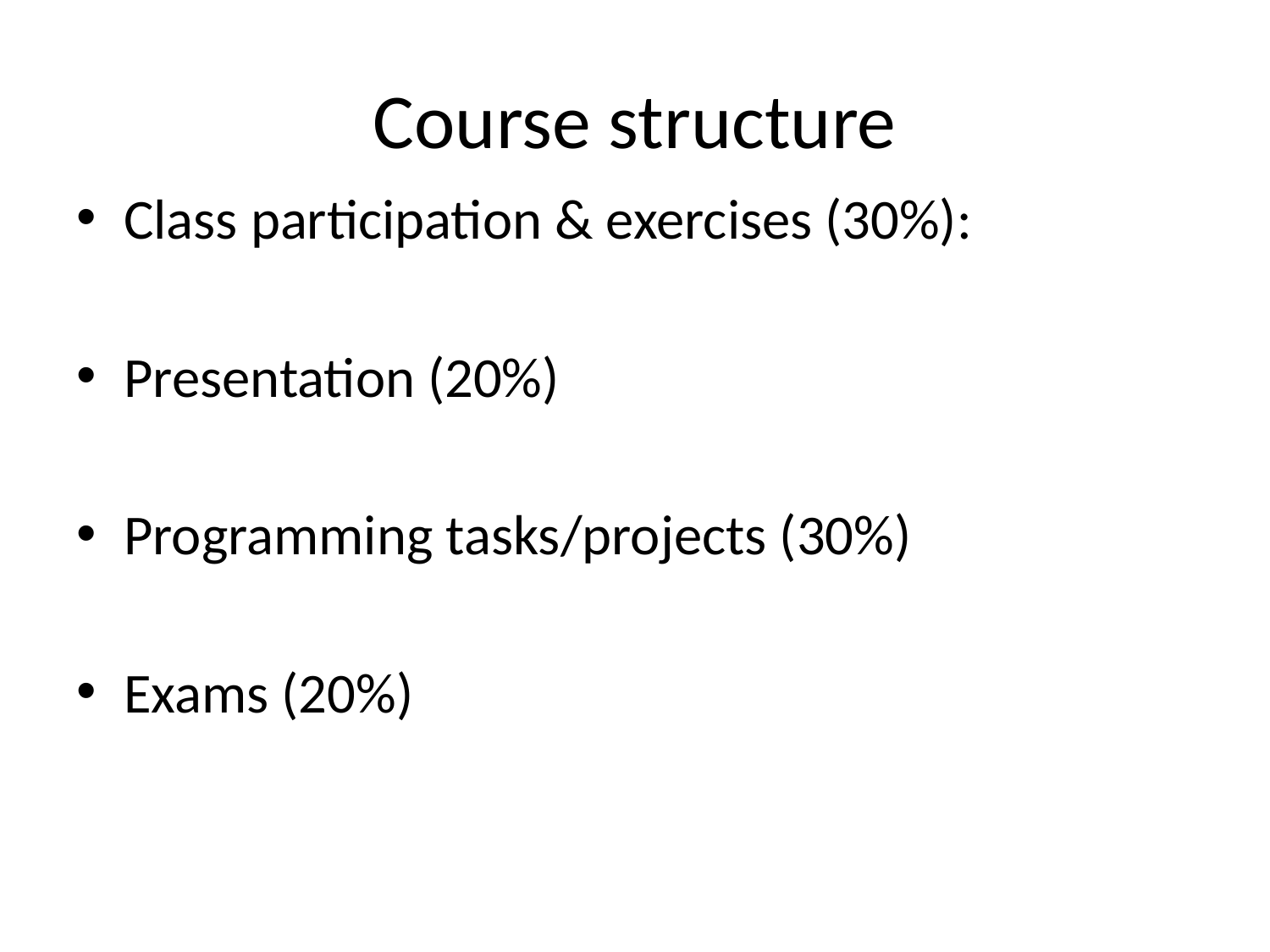

# Course structure
Class participation & exercises (30%):

Presentation (20%)

Programming tasks/projects (30%)

Exams (20%)